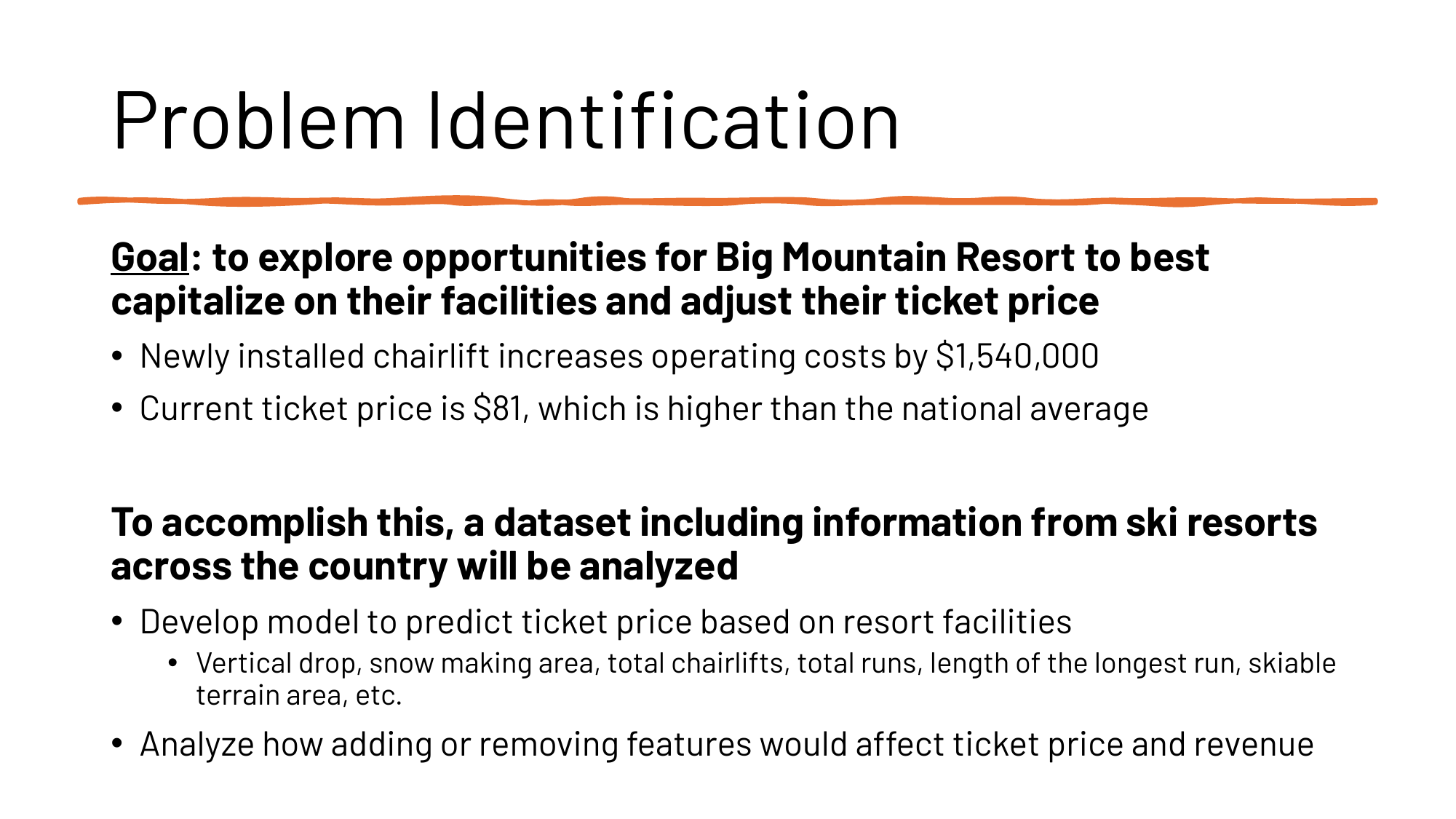

# Problem Identification

Goal: to explore opportunities for Big Mountain Resort to best capitalize on their facilities and adjust their ticket price
Newly installed chairlift increases operating costs by $1,540,000
Current ticket price is $81, which is higher than the national average

To accomplish this, a dataset including information from ski resorts across the country will be analyzed
Develop model to predict ticket price based on resort facilities
Vertical drop, snow making area, total chairlifts, total runs, length of the longest run, skiable terrain area, etc.
Analyze how adding or removing features would affect ticket price and revenue